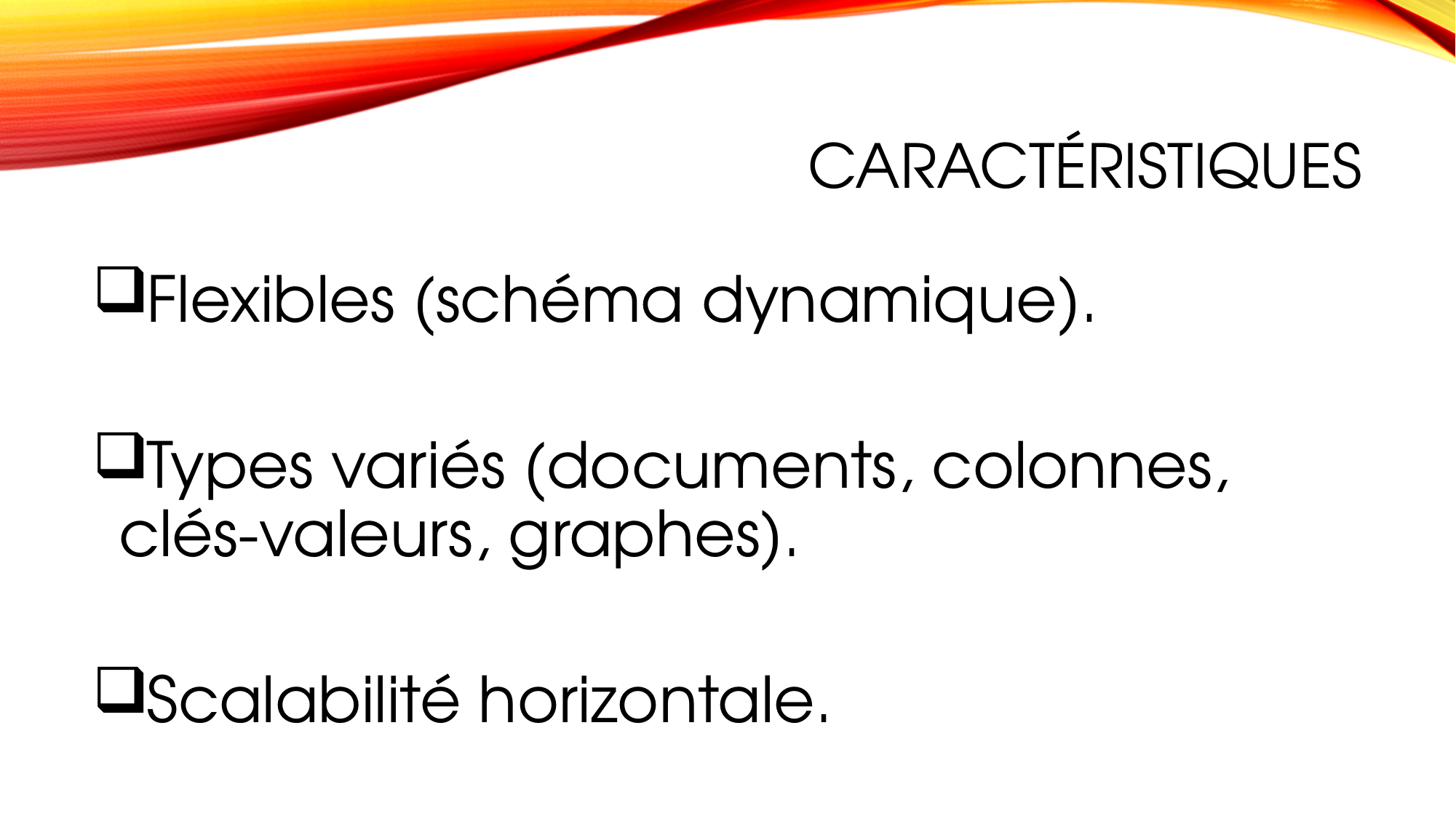

# caractéristiques
Flexibles (schéma dynamique).

Types variés (documents, colonnes, clés-valeurs, graphes).

Scalabilité horizontale.